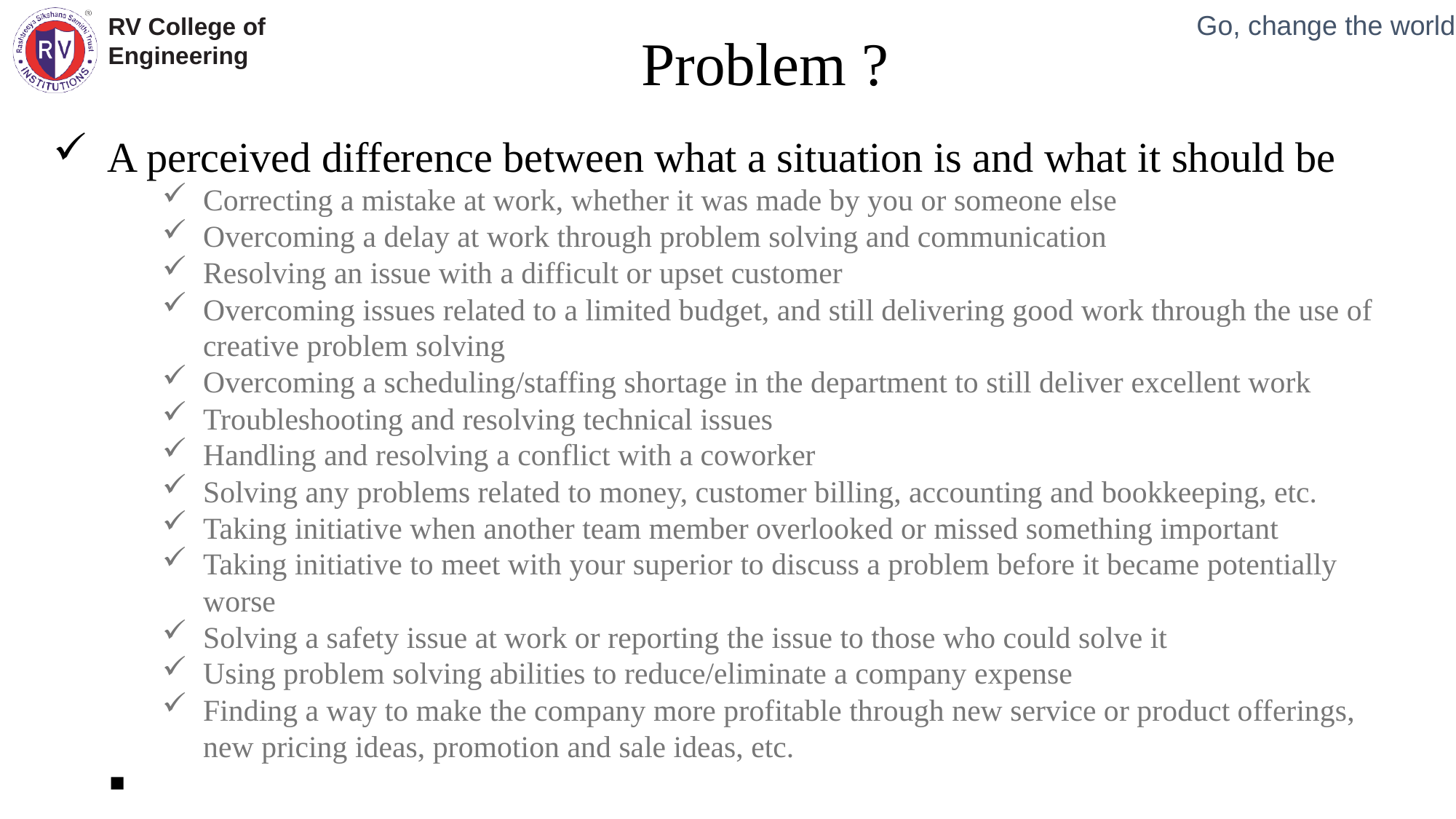

Problem ?
Mechanical  Engineering Department
A perceived difference between what a situation is and what it should be
Correcting a mistake at work, whether it was made by you or someone else
Overcoming a delay at work through problem solving and communication
Resolving an issue with a difficult or upset customer
Overcoming issues related to a limited budget, and still delivering good work through the use of creative problem solving
Overcoming a scheduling/staffing shortage in the department to still deliver excellent work
Troubleshooting and resolving technical issues
Handling and resolving a conflict with a coworker
Solving any problems related to money, customer billing, accounting and bookkeeping, etc.
Taking initiative when another team member overlooked or missed something important
Taking initiative to meet with your superior to discuss a problem before it became potentially worse
Solving a safety issue at work or reporting the issue to those who could solve it
Using problem solving abilities to reduce/eliminate a company expense
Finding a way to make the company more profitable through new service or product offerings, new pricing ideas, promotion and sale ideas, etc.